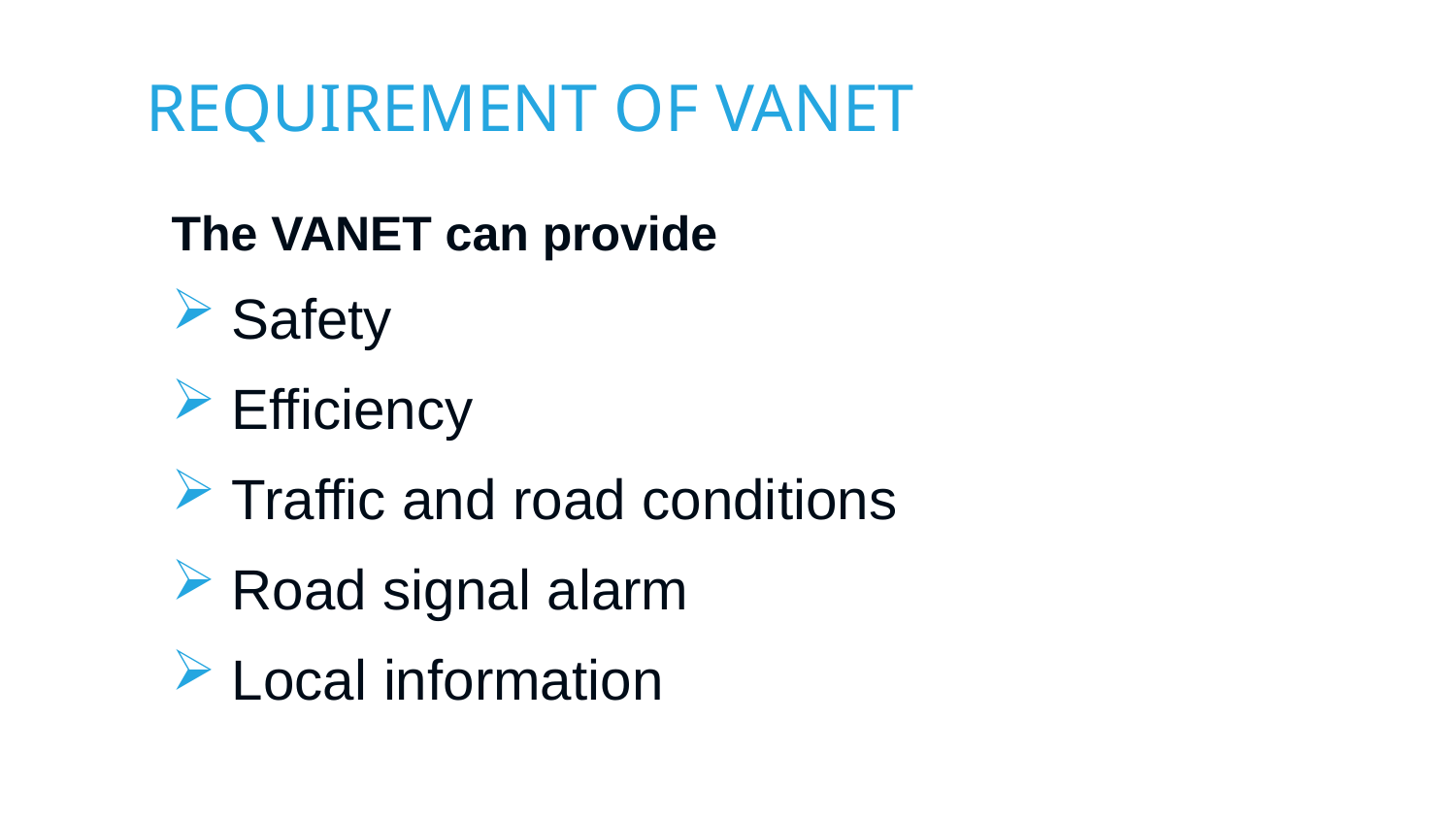

# REQUIREMENT OF VANET
The VANET can provide
Safety
Efficiency
Traffic and road conditions
Road signal alarm
Local information